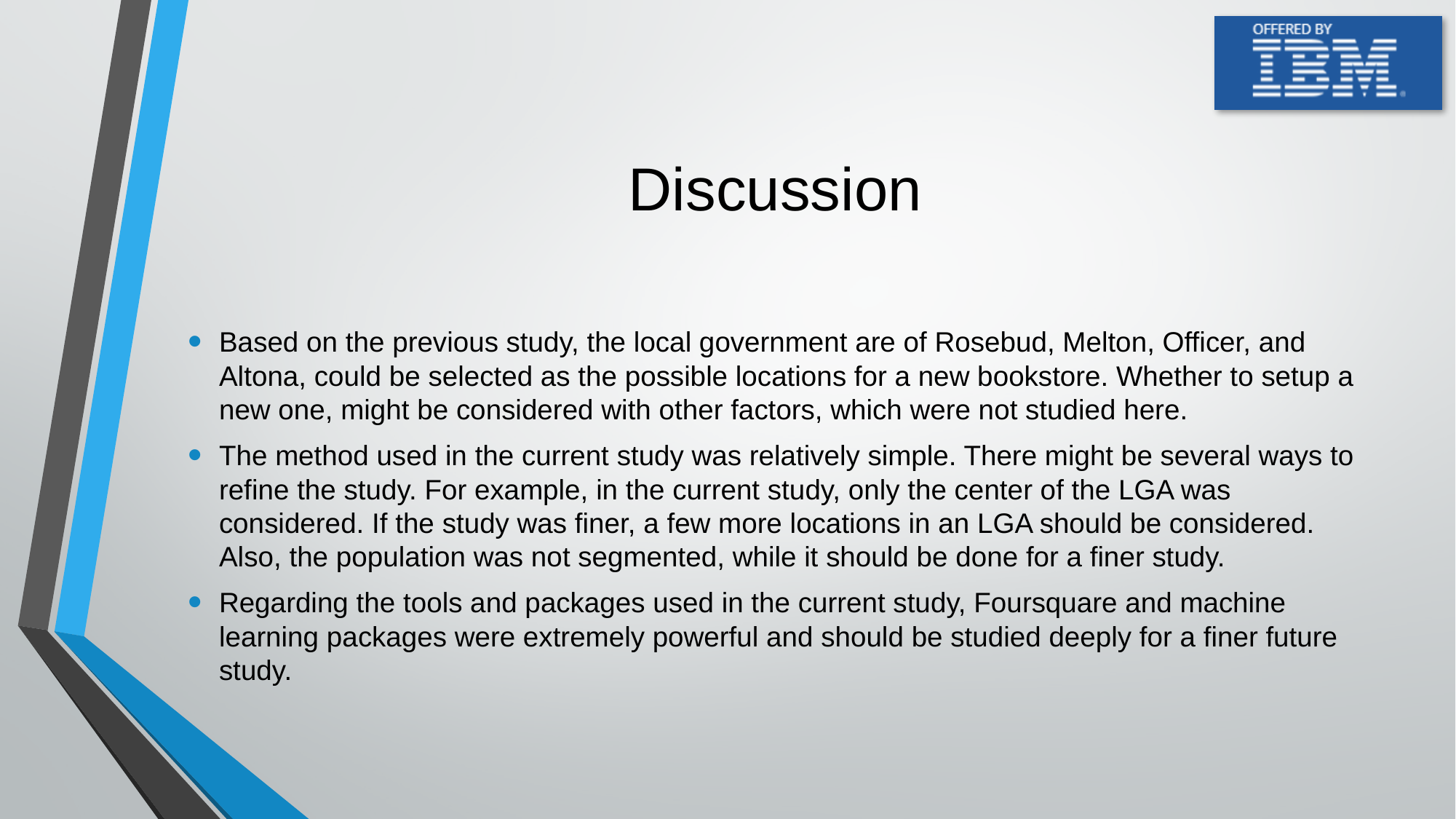

# Discussion
Based on the previous study, the local government are of Rosebud, Melton, Officer, and Altona, could be selected as the possible locations for a new bookstore. Whether to setup a new one, might be considered with other factors, which were not studied here.
The method used in the current study was relatively simple. There might be several ways to refine the study. For example, in the current study, only the center of the LGA was considered. If the study was finer, a few more locations in an LGA should be considered. Also, the population was not segmented, while it should be done for a finer study.
Regarding the tools and packages used in the current study, Foursquare and machine learning packages were extremely powerful and should be studied deeply for a finer future study.